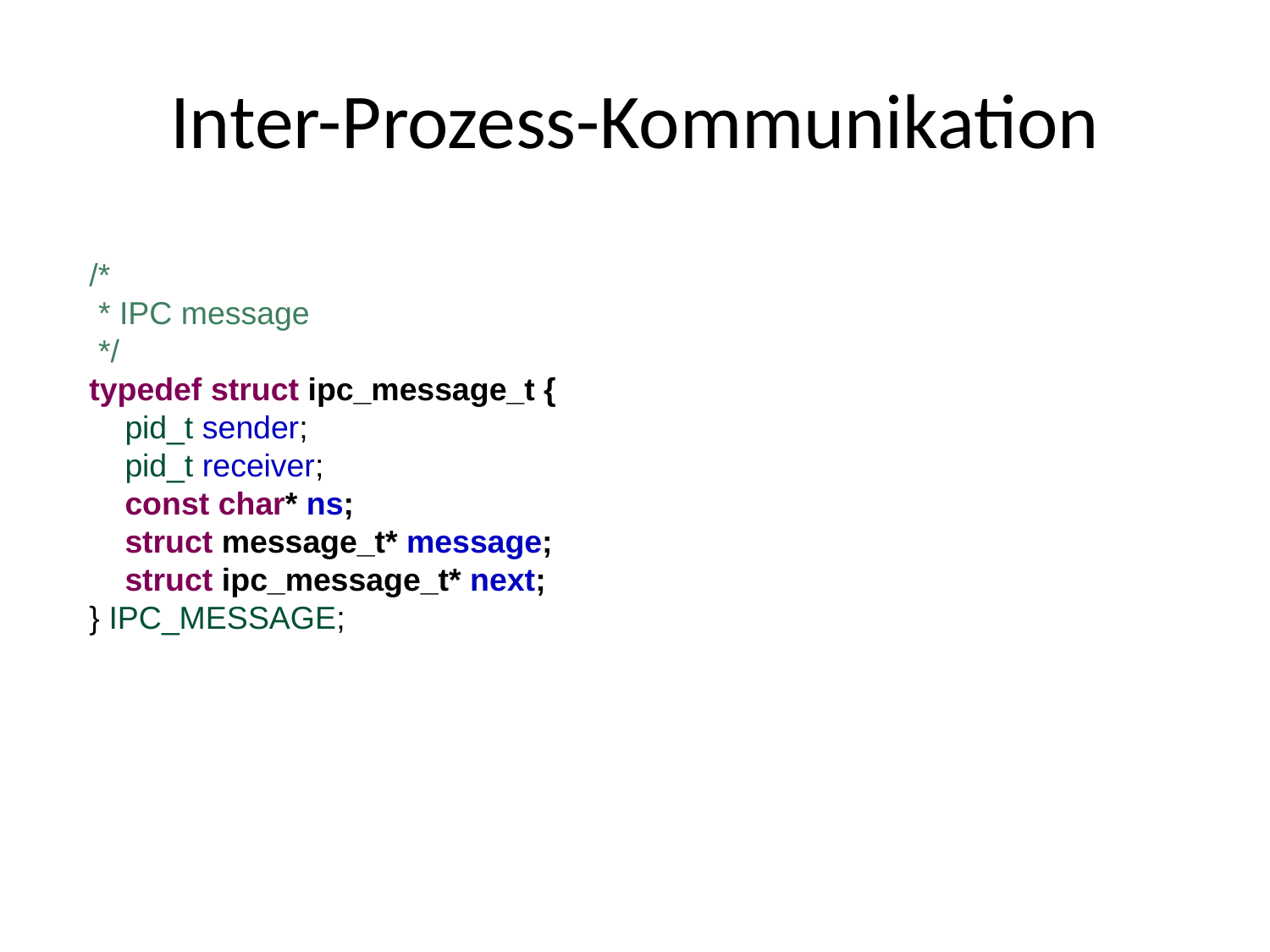

# Inter-Prozess-Kommunikation
/*
 * IPC message
 */
typedef struct ipc_message_t {
    pid_t sender;
    pid_t receiver;
    const char* ns;
    struct message_t* message;
    struct ipc_message_t* next;
} IPC_MESSAGE;